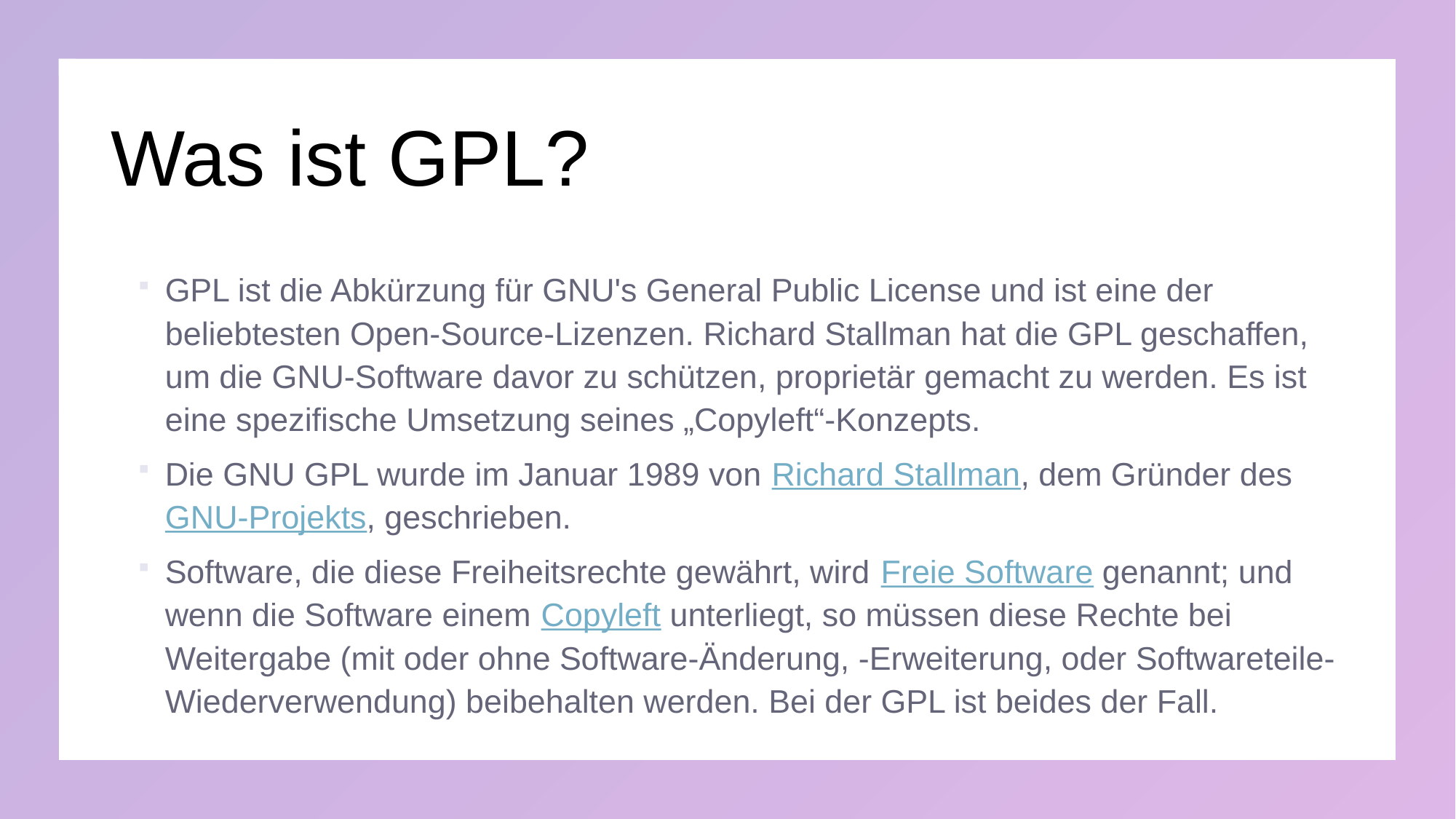

# Was ist GPL?
GPL ist die Abkürzung für GNU's General Public License und ist eine der beliebtesten Open-Source-Lizenzen. Richard Stallman hat die GPL geschaffen, um die GNU-Software davor zu schützen, proprietär gemacht zu werden. Es ist eine spezifische Umsetzung seines „Copyleft“-Konzepts.
Die GNU GPL wurde im Januar 1989 von Richard Stallman, dem Gründer des GNU-Projekts, geschrieben.
Software, die diese Freiheitsrechte gewährt, wird Freie Software genannt; und wenn die Software einem Copyleft unterliegt, so müssen diese Rechte bei Weitergabe (mit oder ohne Software-Änderung, -Erweiterung, oder Softwareteile-Wiederverwendung) beibehalten werden. Bei der GPL ist beides der Fall.